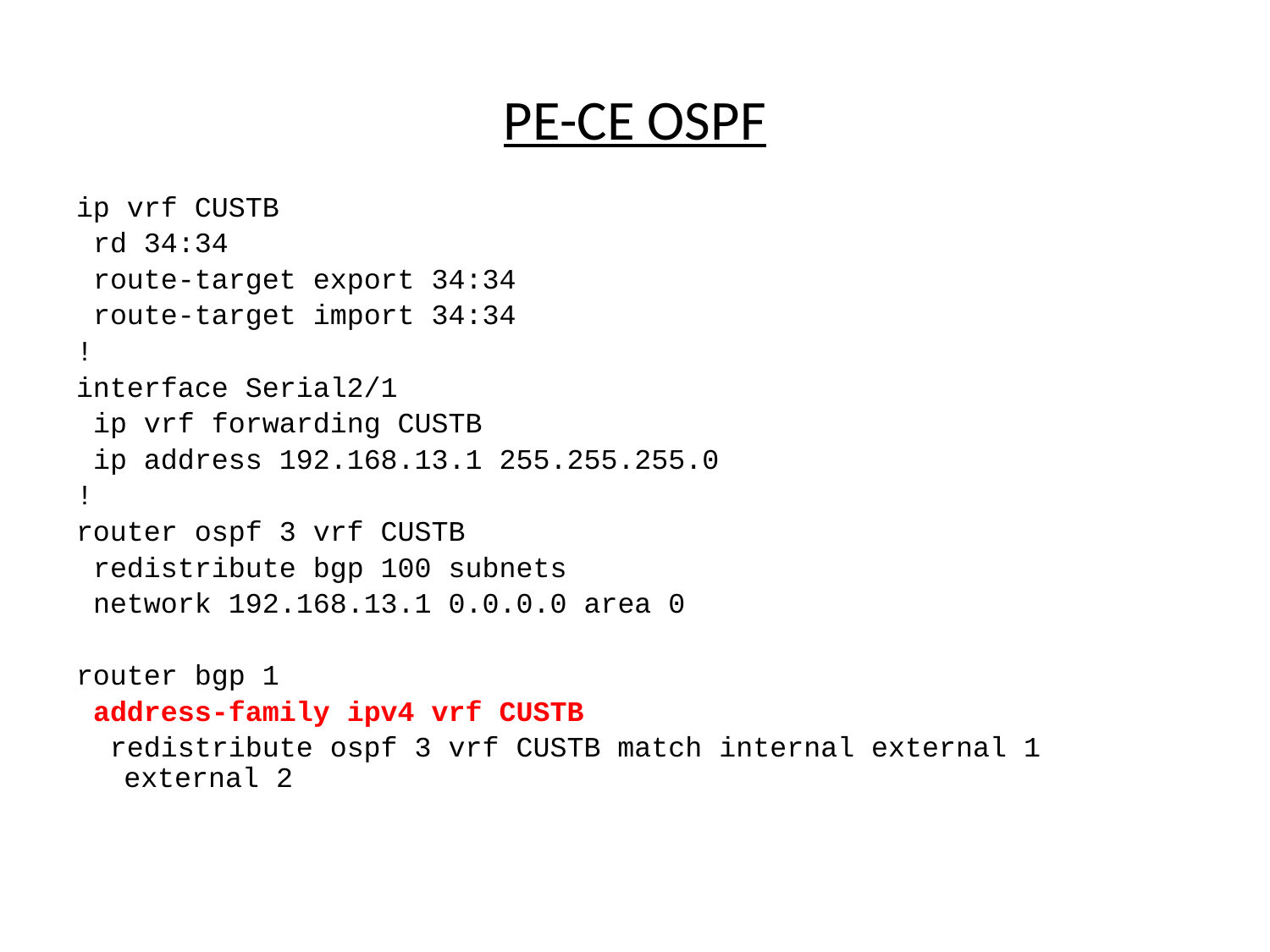

# PE-CE OSPF
ip vrf CUSTB
 rd 34:34
 route-target export 34:34
 route-target import 34:34
!
interface Serial2/1
 ip vrf forwarding CUSTB
 ip address 192.168.13.1 255.255.255.0
!
router ospf 3 vrf CUSTB
 redistribute bgp 100 subnets
 network 192.168.13.1 0.0.0.0 area 0

router bgp 1
 address-family ipv4 vrf CUSTB
  redistribute ospf 3 vrf CUSTB match internal external 1 external 2